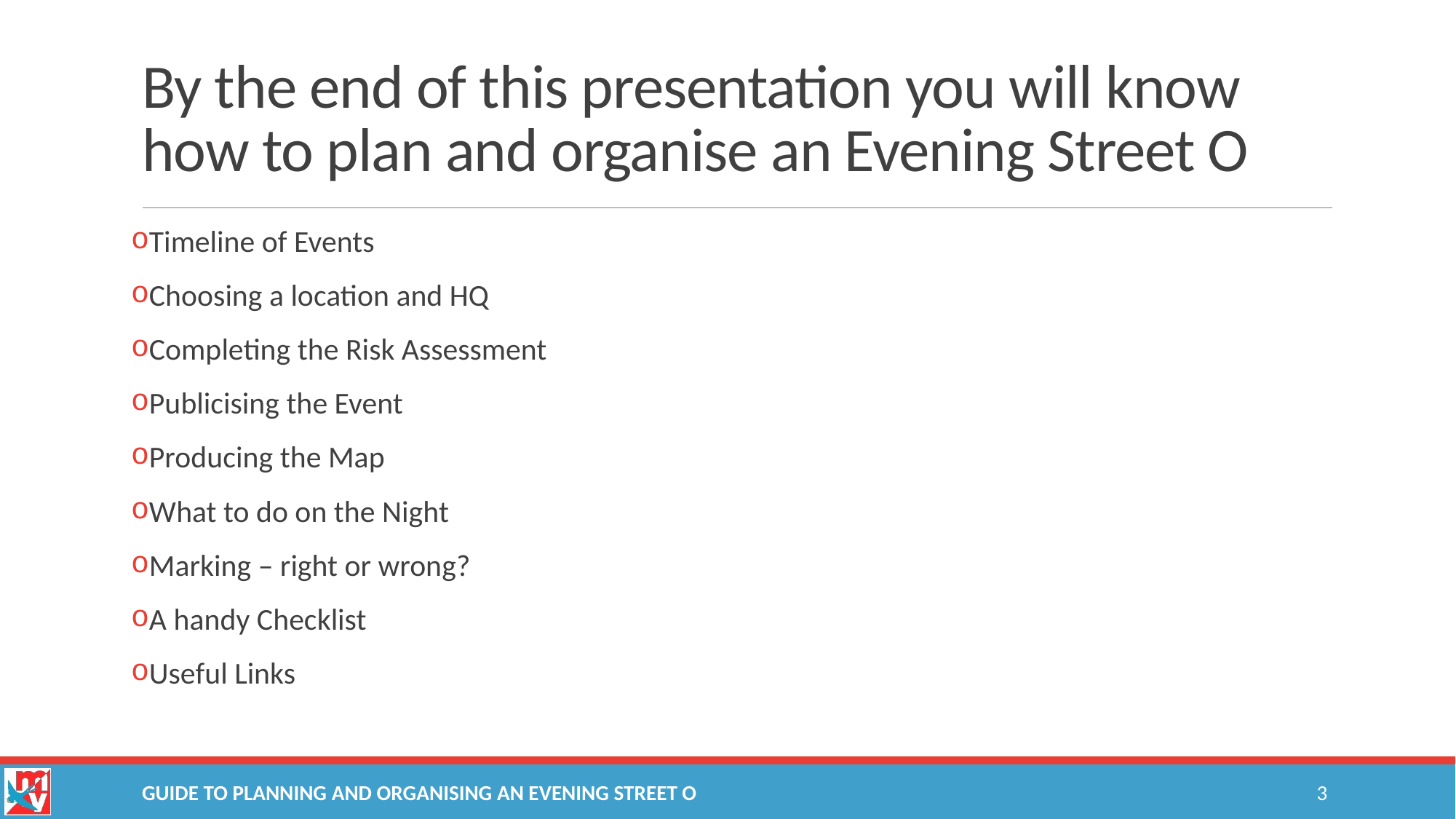

# By the end of this presentation you will know how to plan and organise an Evening Street O
Timeline of Events
Choosing a location and HQ
Completing the Risk Assessment
Publicising the Event
Producing the Map
What to do on the Night
Marking – right or wrong?
A handy Checklist
Useful Links
3
Guide to planning and organising an Evening Street O